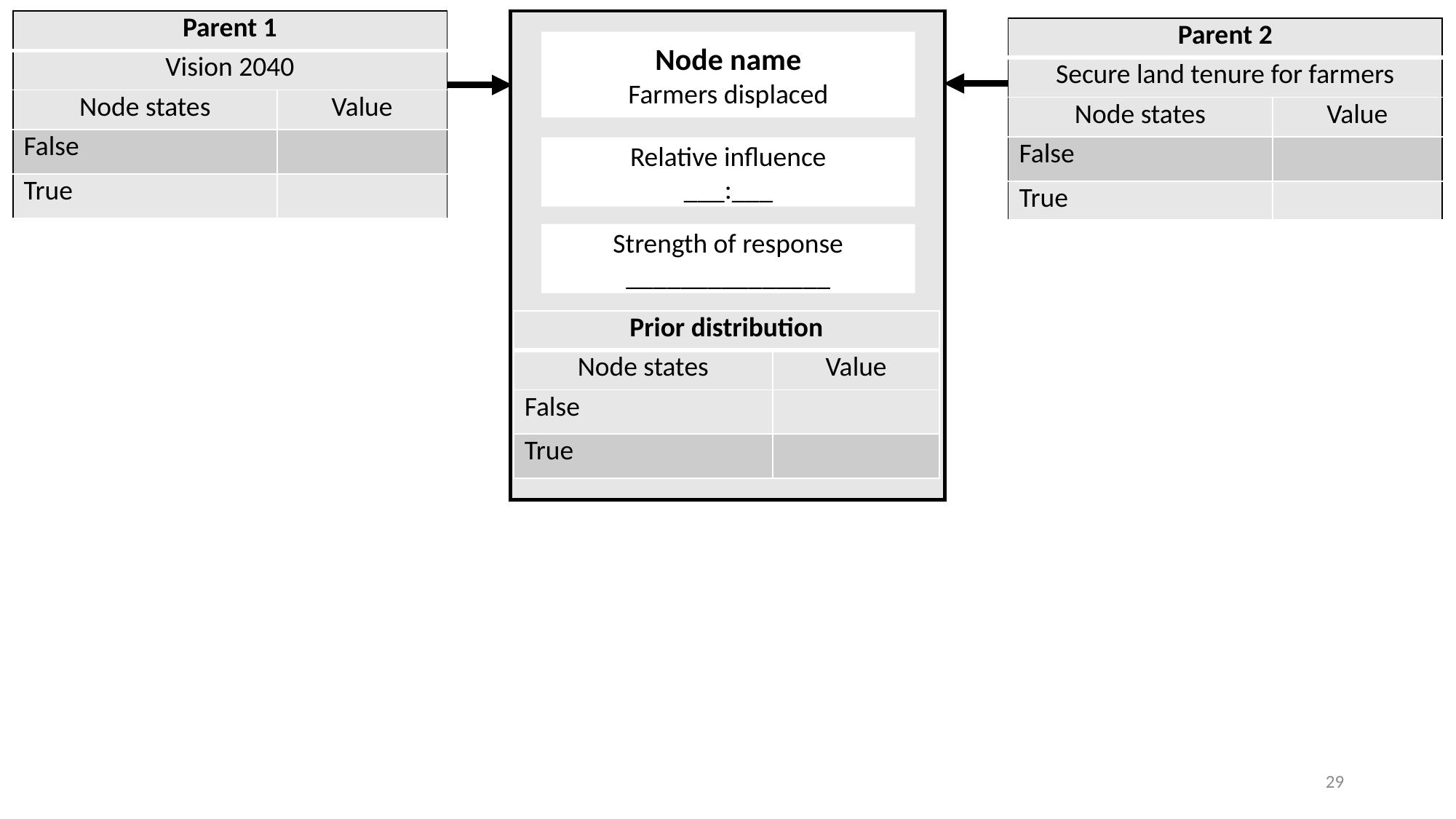

| Parent 1 |  |
| --- | --- |
| Vision 2040 |  |
| Node states | Value |
| False |  |
| True |  |

| Parent 2 |  |
| --- | --- |
| Secure land tenure for farmers |  |
| Node states | Value |
| False |  |
| True |  |
Node name
Farmers displaced
Relative influence
___:___
Strength of response
_______________
| Prior distribution |  |
| --- | --- |
| Node states | Value |
| False |  |
| True |  |
29